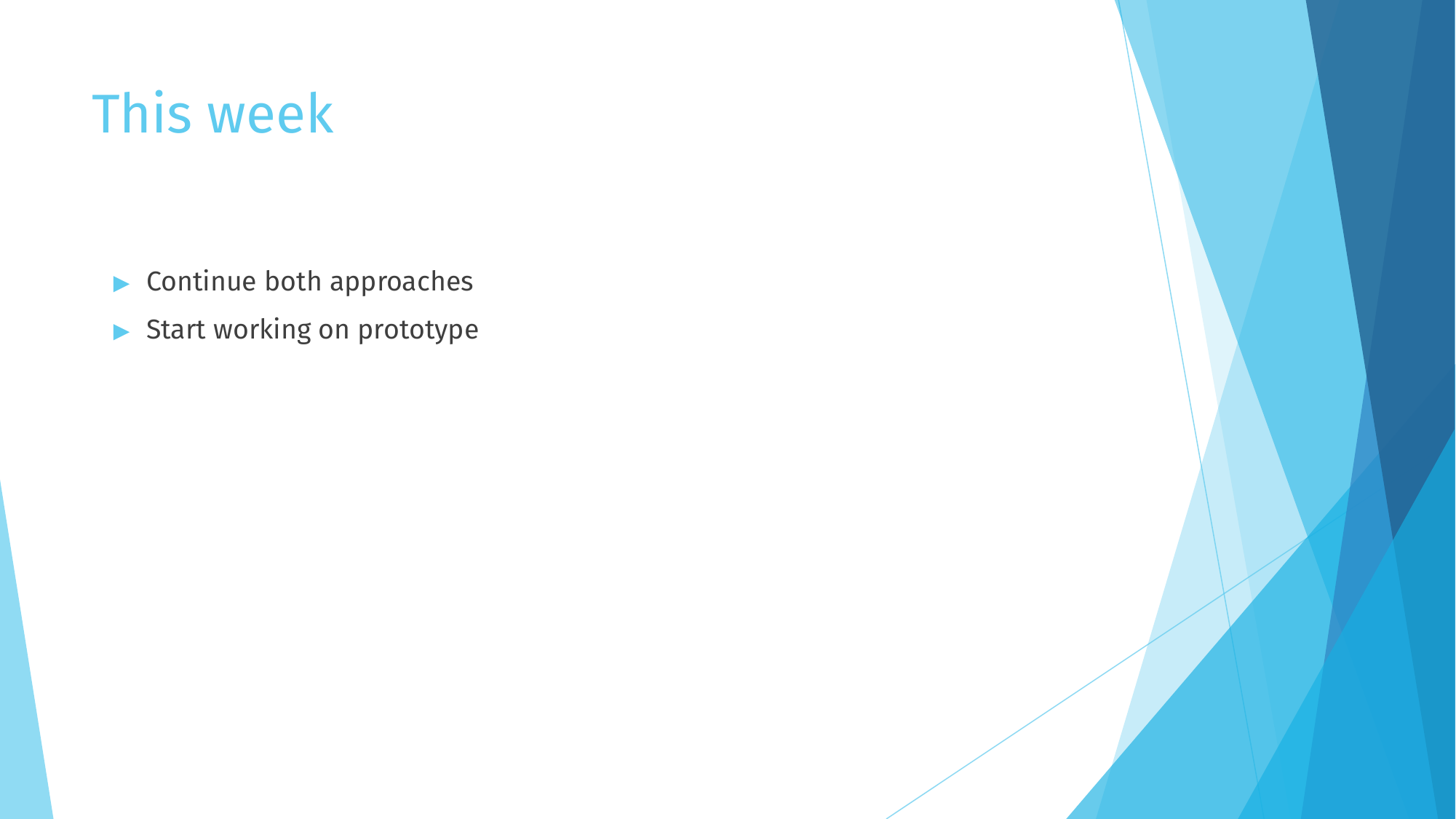

# This week
Continue both approaches
Start working on prototype